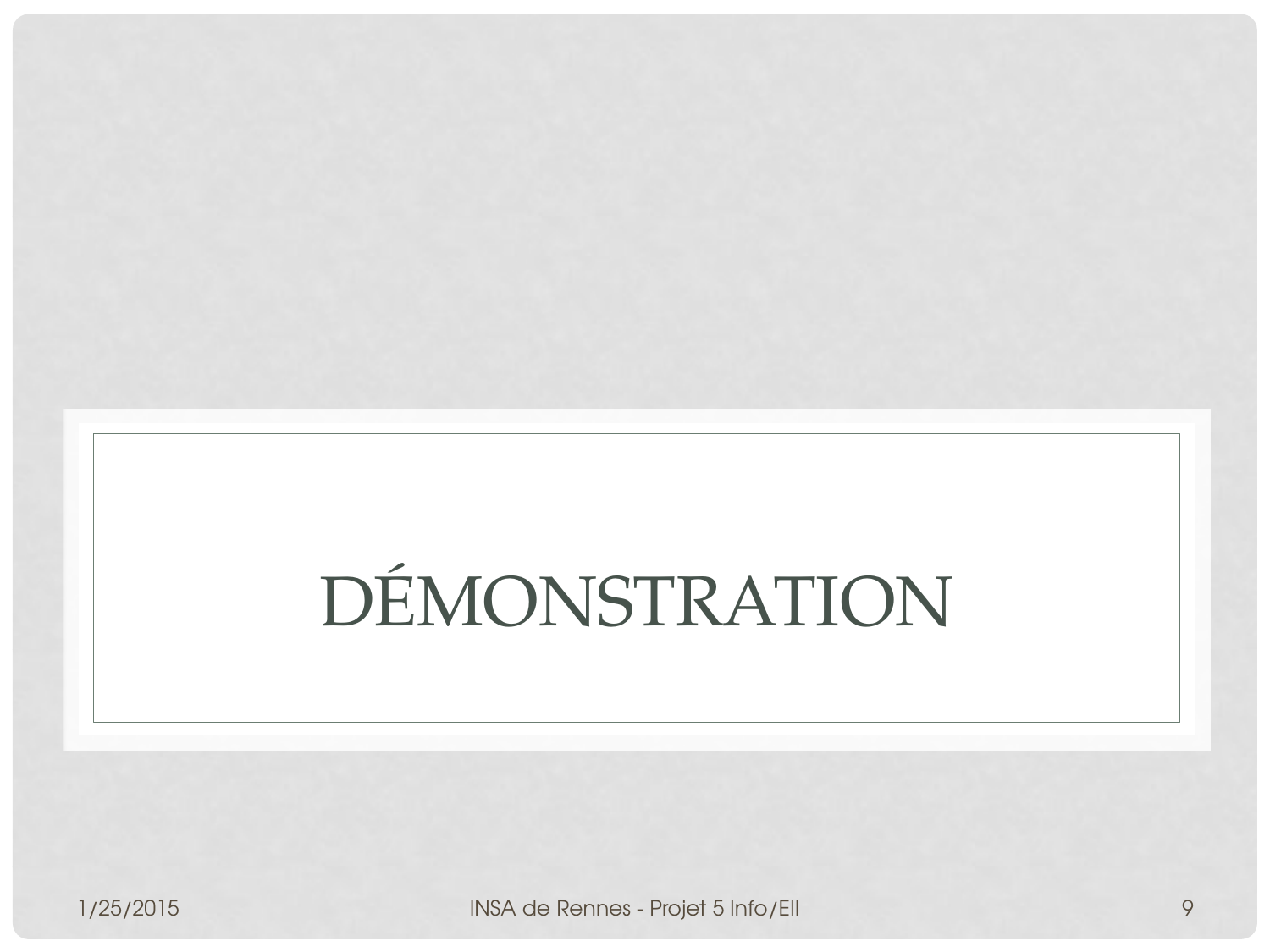

# Démonstration
1/25/2015
INSA de Rennes - Projet 5 Info/EII
9